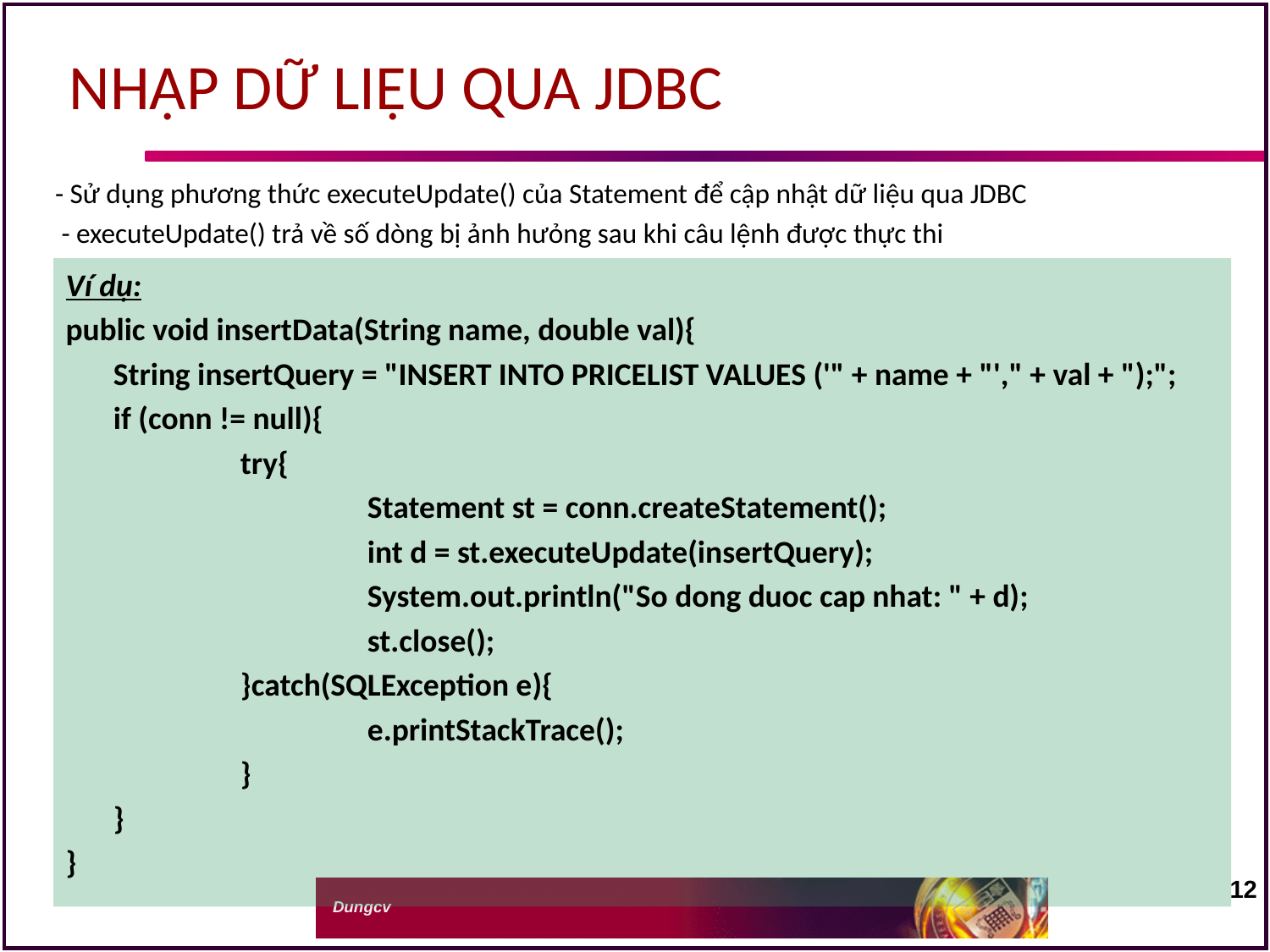

# NHẬP DỮ LIỆU QUA JDBC
- Sử dụng phương thức executeUpdate() của Statement để cập nhật dữ liệu qua JDBC
 - executeUpdate() trả về số dòng bị ảnh hưỏng sau khi câu lệnh được thực thi
Ví dụ:
public void insertData(String name, double val){
	String insertQuery = "INSERT INTO PRICELIST VALUES ('" + name + "'," + val + ");";
	if (conn != null){
		try{
			Statement st = conn.createStatement();
			int d = st.executeUpdate(insertQuery);
			System.out.println("So dong duoc cap nhat: " + d);
			st.close();
		}catch(SQLException e){
			e.printStackTrace();
		}
	}
}
12